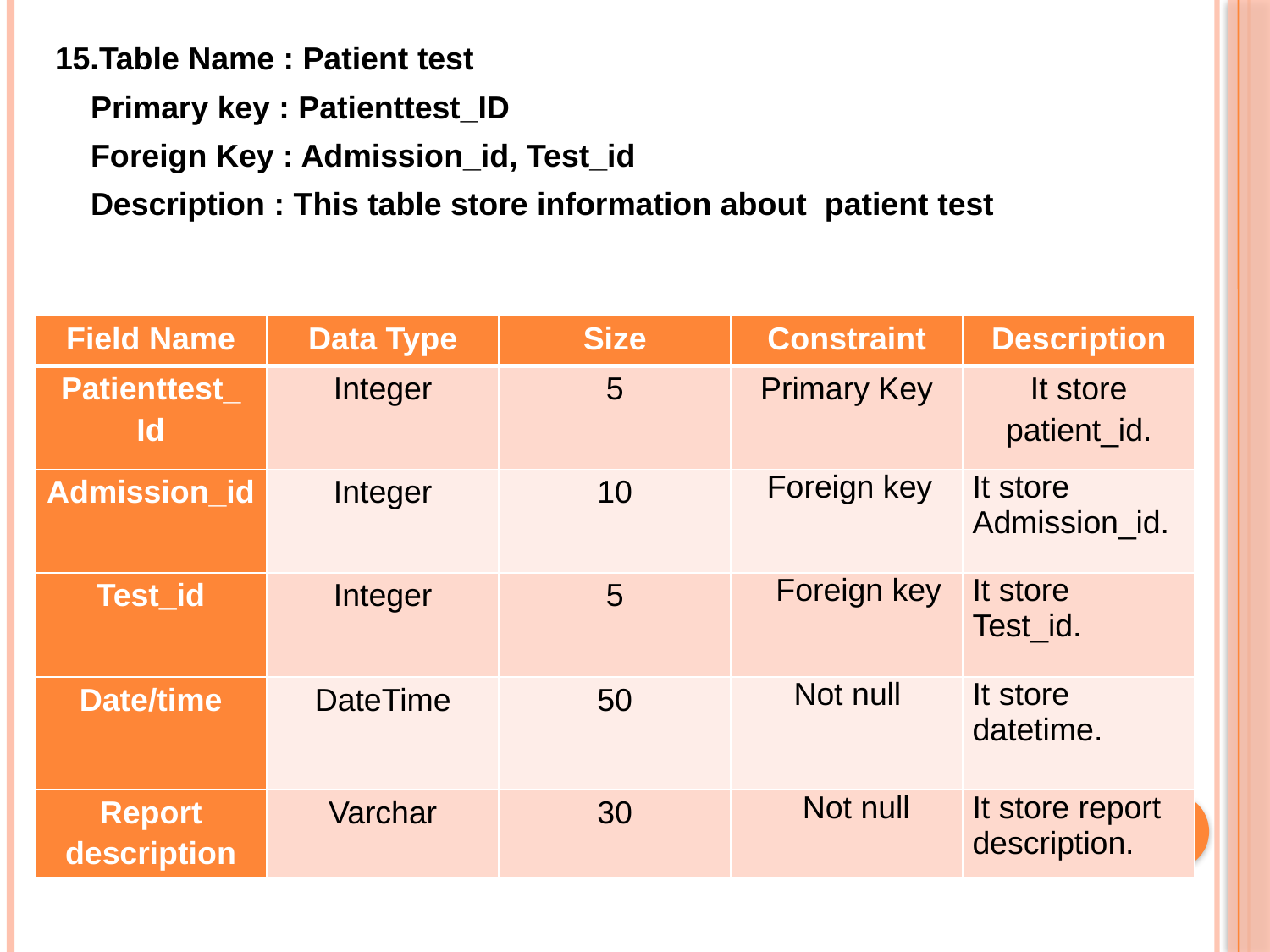

15.Table Name : Patient test
    Primary key : Patienttest_ID
    Foreign Key : Admission_id, Test_id
    Description : This table store information about  patient test

| Field Name | Data Type | Size | Constraint | Description |
| --- | --- | --- | --- | --- |
| Patienttest\_ Id | Integer | 5 | Primary Key | It store patient\_id. |
| Admission\_id | Integer | 10 | Foreign key | It store Admission\_id. |
| Test\_id | Integer | 5 | Foreign key | It store Test\_id. |
| Date/time | DateTime | 50 | Not null | It store datetime. |
| Report description | Varchar | 30 | Not null | It store report description. |